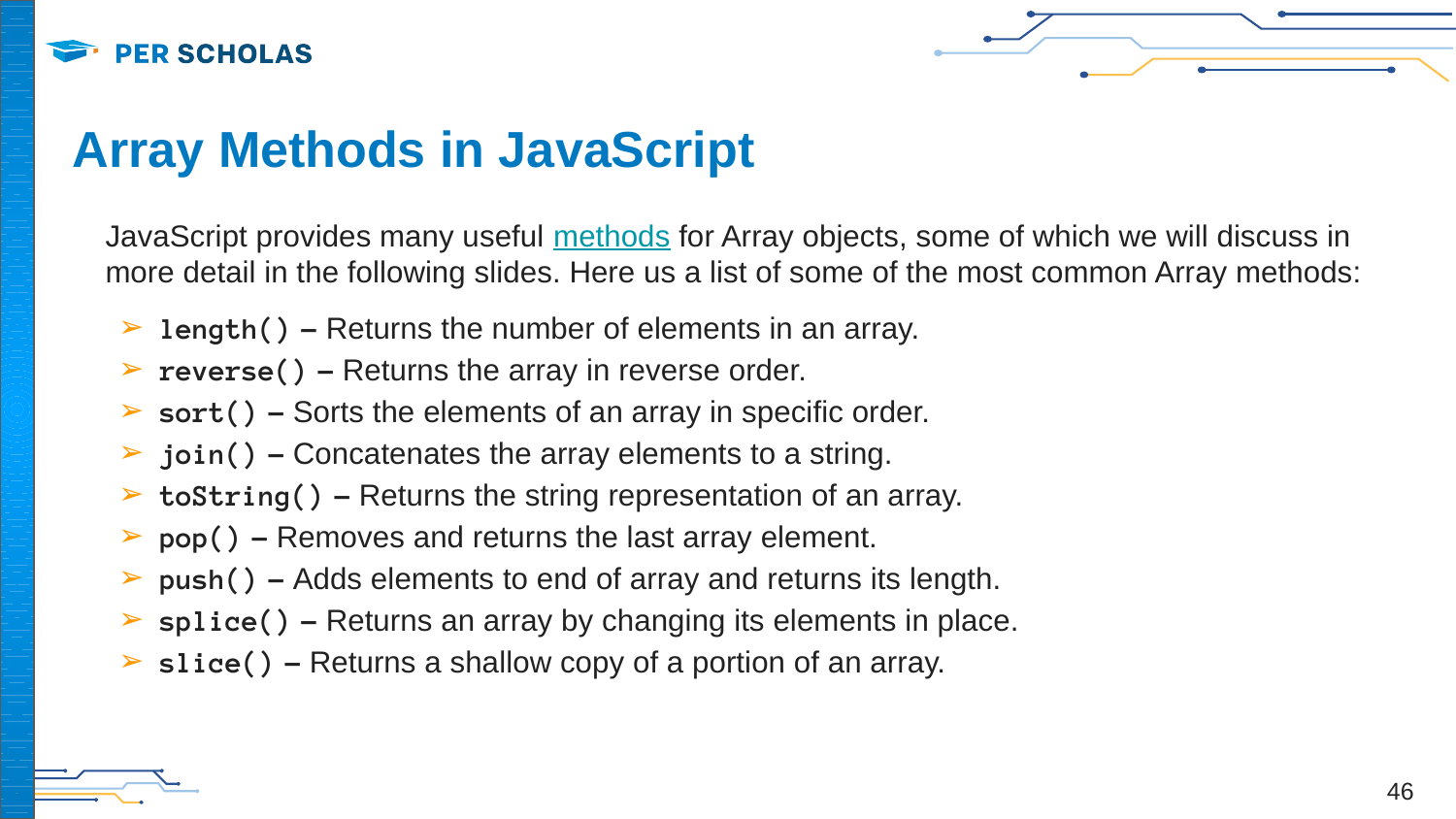

# Array Methods in JavaScript
JavaScript provides many useful methods for Array objects, some of which we will discuss in more detail in the following slides. Here us a list of some of the most common Array methods:
length() – Returns the number of elements in an array.
reverse() – Returns the array in reverse order.
sort() – Sorts the elements of an array in specific order.
join() – Concatenates the array elements to a string.
toString() – Returns the string representation of an array.
pop() – Removes and returns the last array element.
push() – Adds elements to end of array and returns its length.
splice() – Returns an array by changing its elements in place.
slice() – Returns a shallow copy of a portion of an array.

46